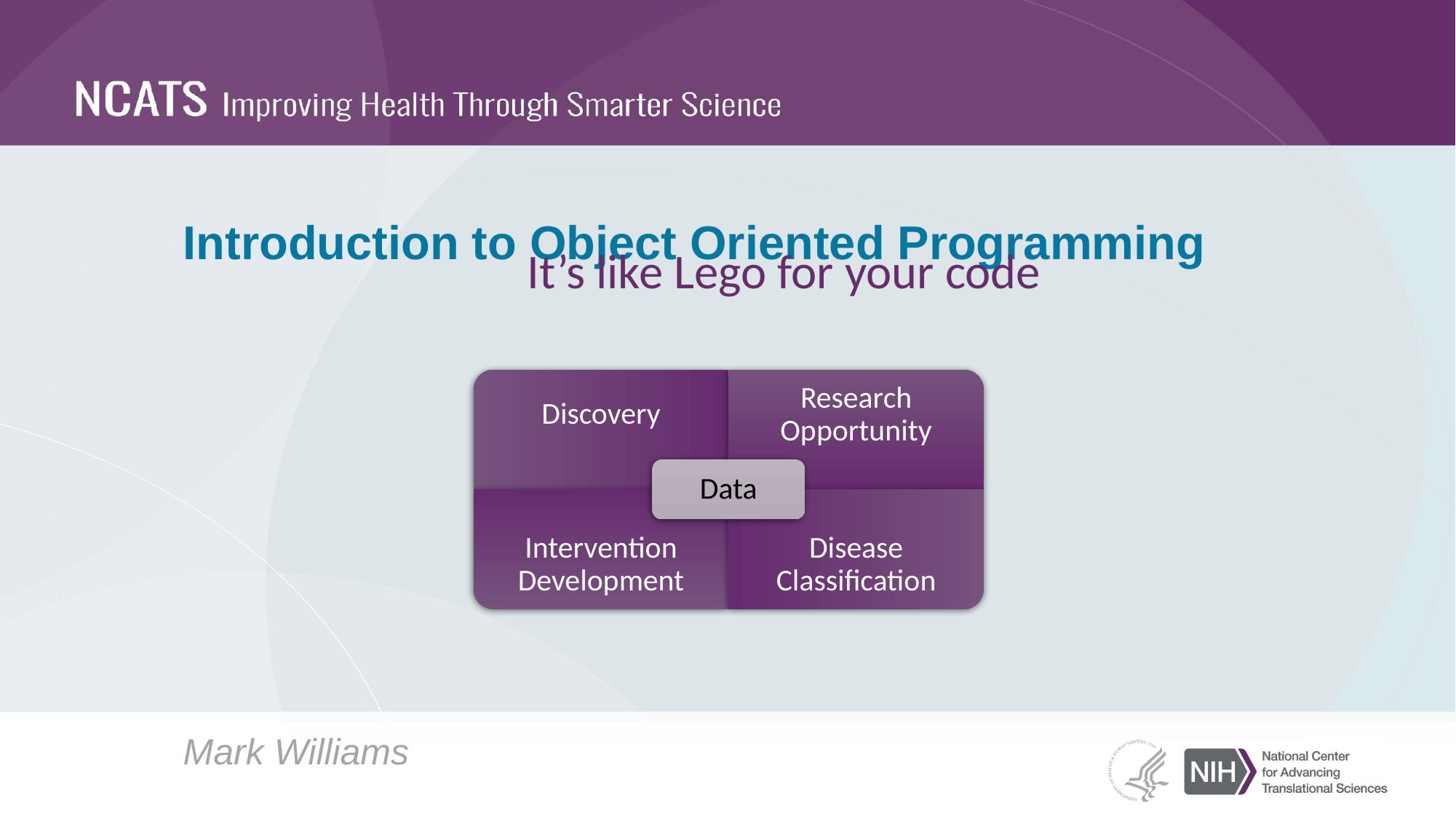

# Introduction to Object Oriented Programming
It’s like Lego for your code

Research Opportunity

Discovery

Data

Intervention Development
Disease Classification

Mark Williams